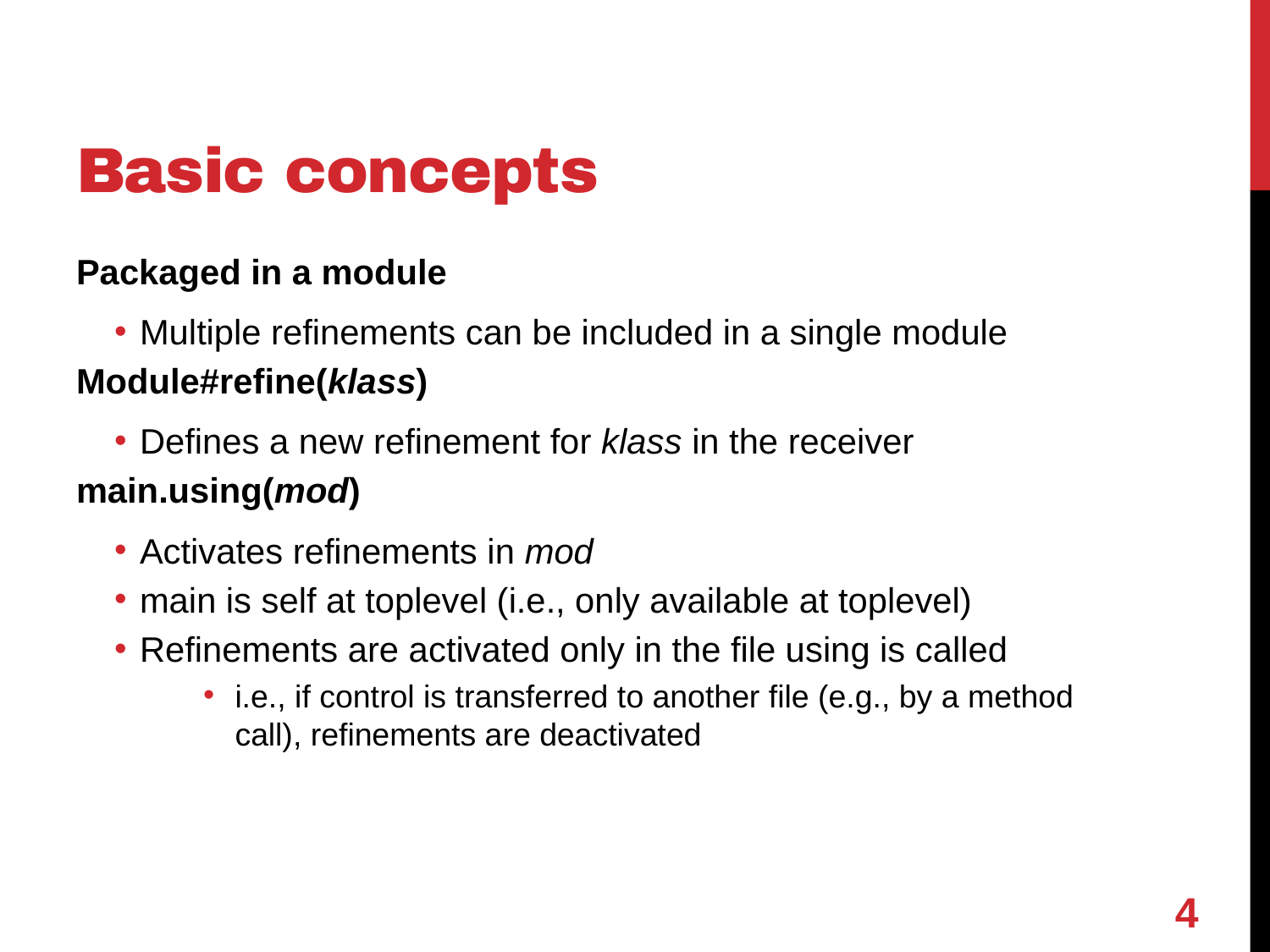

# Basic concepts
Packaged in a module
Multiple refinements can be included in a single module
Module#refine(klass)
Defines a new refinement for klass in the receiver
main.using(mod)
Activates refinements in mod
main is self at toplevel (i.e., only available at toplevel)
Refinements are activated only in the file using is called
i.e., if control is transferred to another file (e.g., by a method call), refinements are deactivated

4